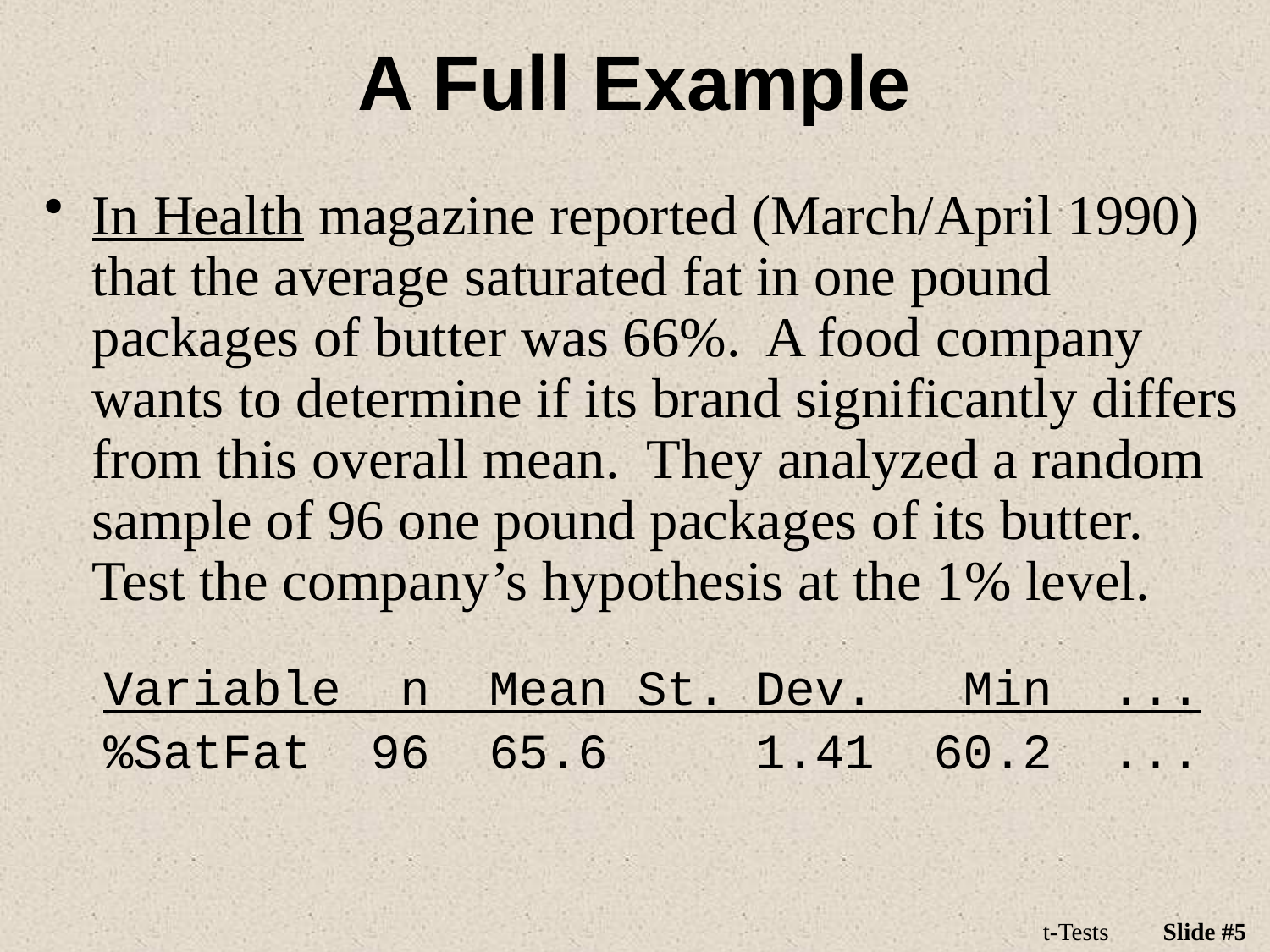

# A Full Example
In Health magazine reported (March/April 1990) that the average saturated fat in one pound packages of butter was 66%.  A food company wants to determine if its brand significantly differs from this overall mean.  They analyzed a random sample of 96 one pound packages of its butter.  Test the company’s hypothesis at the 1% level.

  Variable  n  Mean St. Dev.   Min  ...
  %SatFat  96  65.6     1.41  60.2  ...
t-Tests
Slide #5